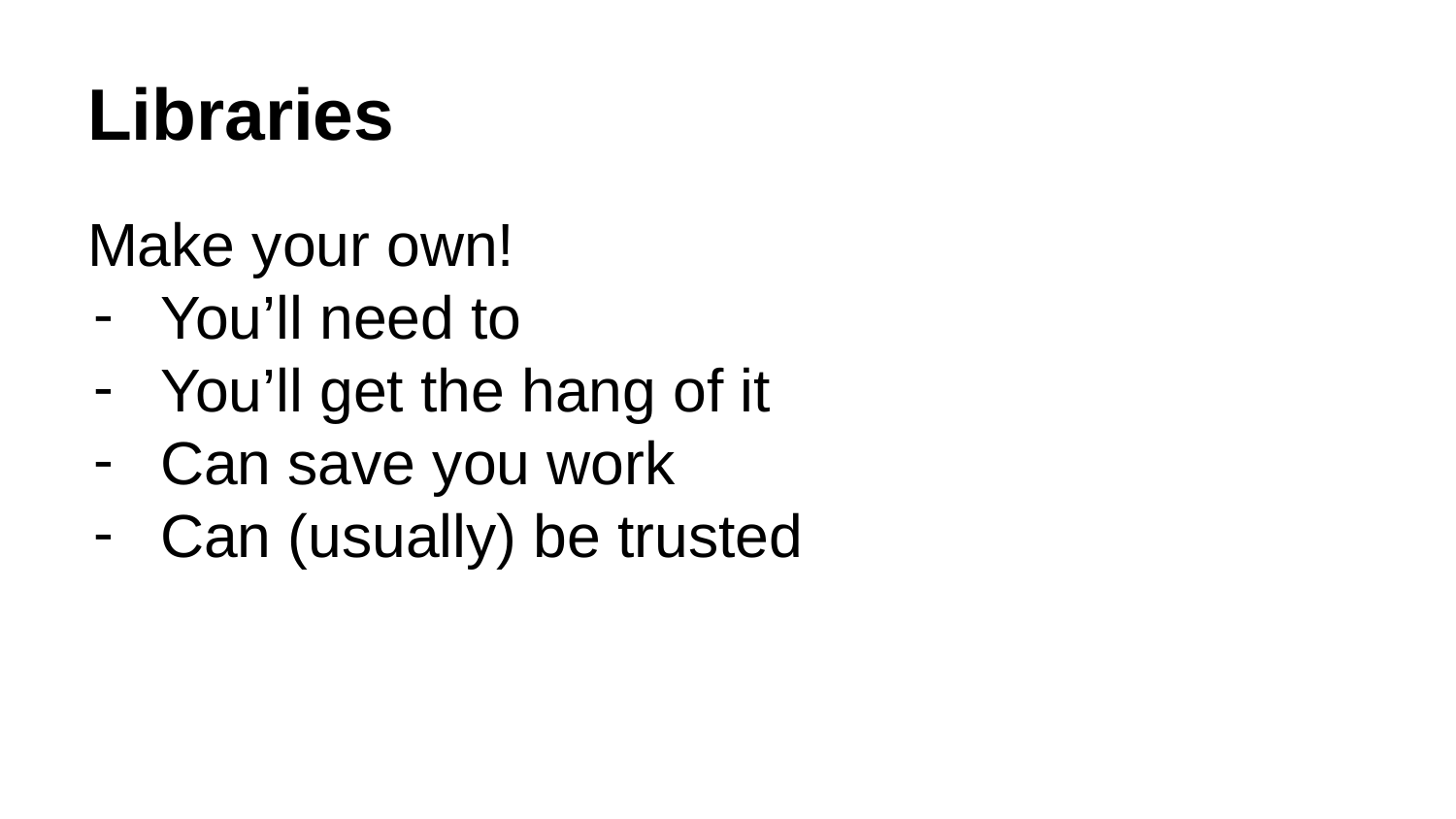

# Libraries
Make your own!
You’ll need to
You’ll get the hang of it
Can save you work
Can (usually) be trusted